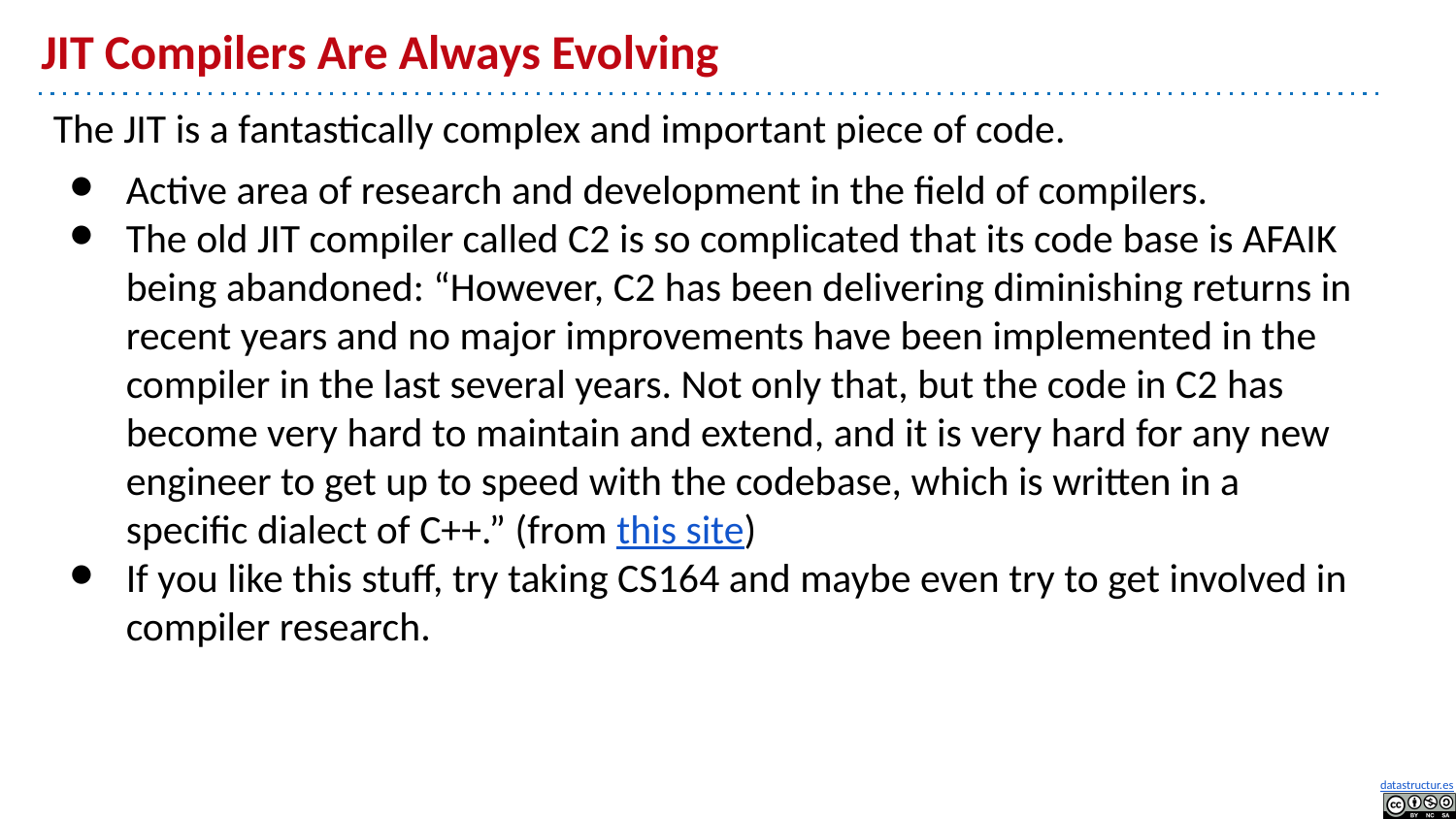

# JIT Compilers Are Always Evolving
The JIT is a fantastically complex and important piece of code.
Active area of research and development in the field of compilers.
The old JIT compiler called C2 is so complicated that its code base is AFAIK being abandoned: “However, C2 has been delivering diminishing returns in recent years and no major improvements have been implemented in the compiler in the last several years. Not only that, but the code in C2 has become very hard to maintain and extend, and it is very hard for any new engineer to get up to speed with the codebase, which is written in a specific dialect of C++.” (from this site)
If you like this stuff, try taking CS164 and maybe even try to get involved in compiler research.